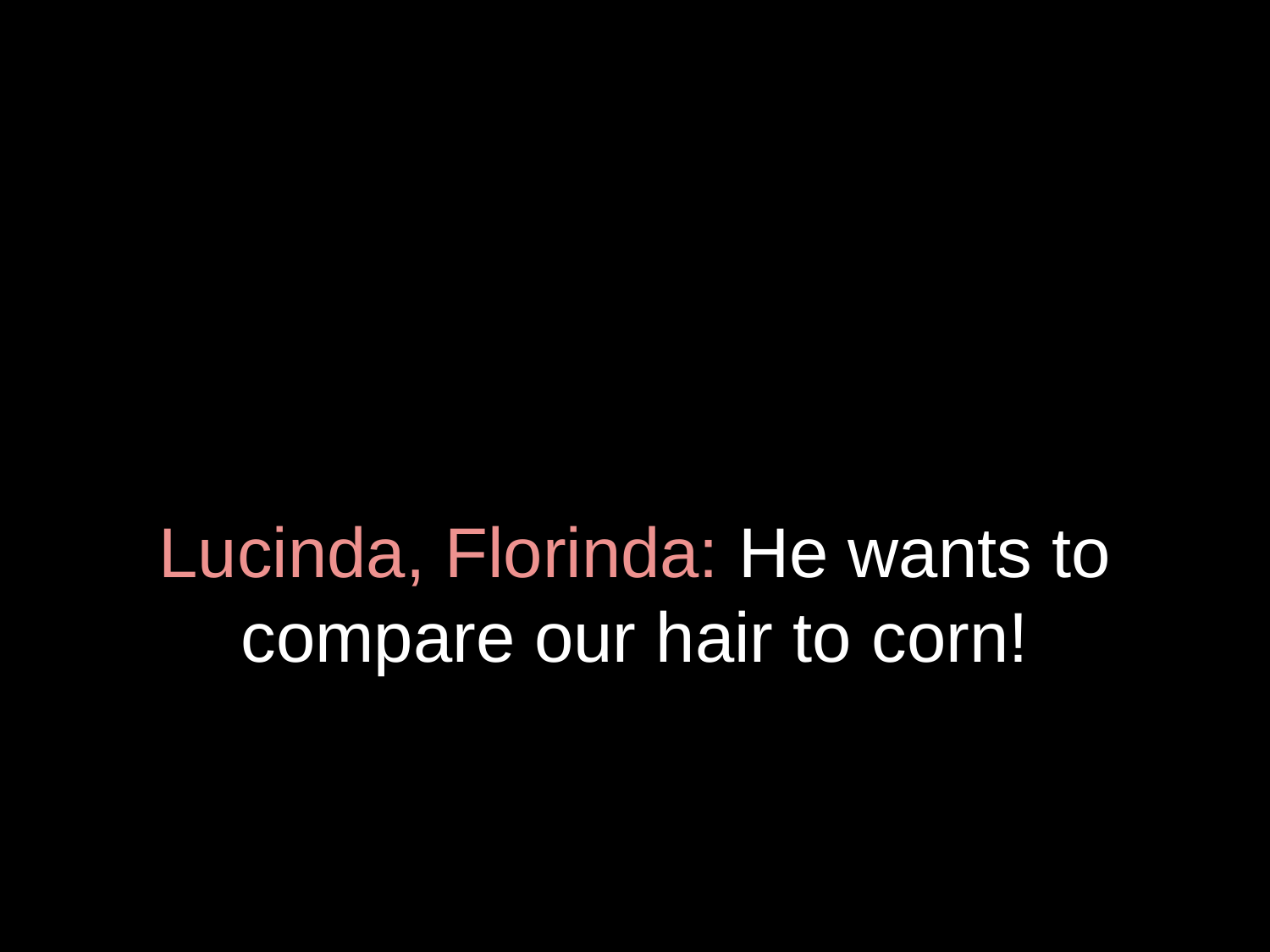

# Lucinda, Florinda: He wants to compare our hair to corn!